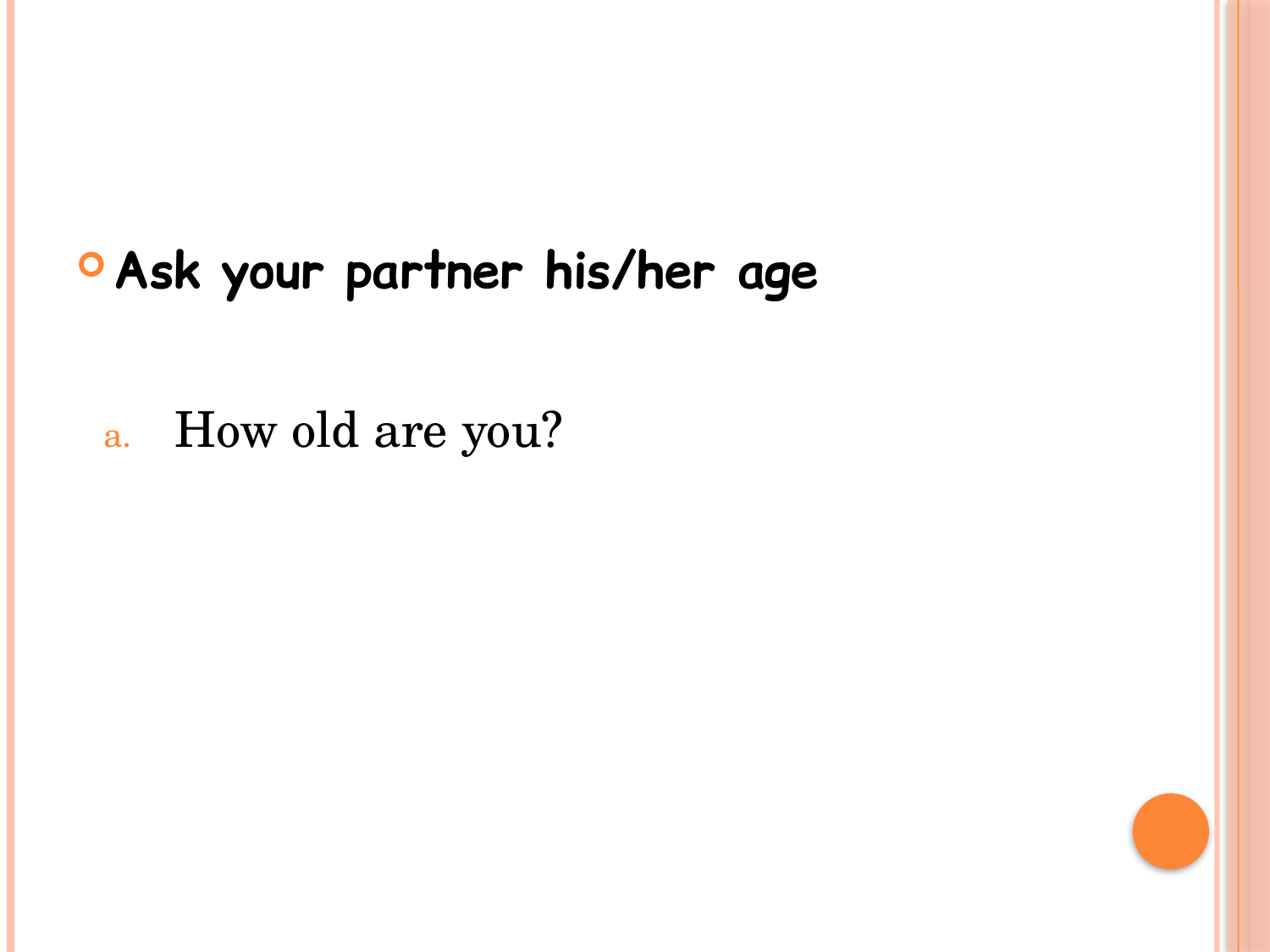

#
Ask your partner his/her age
How old are you?